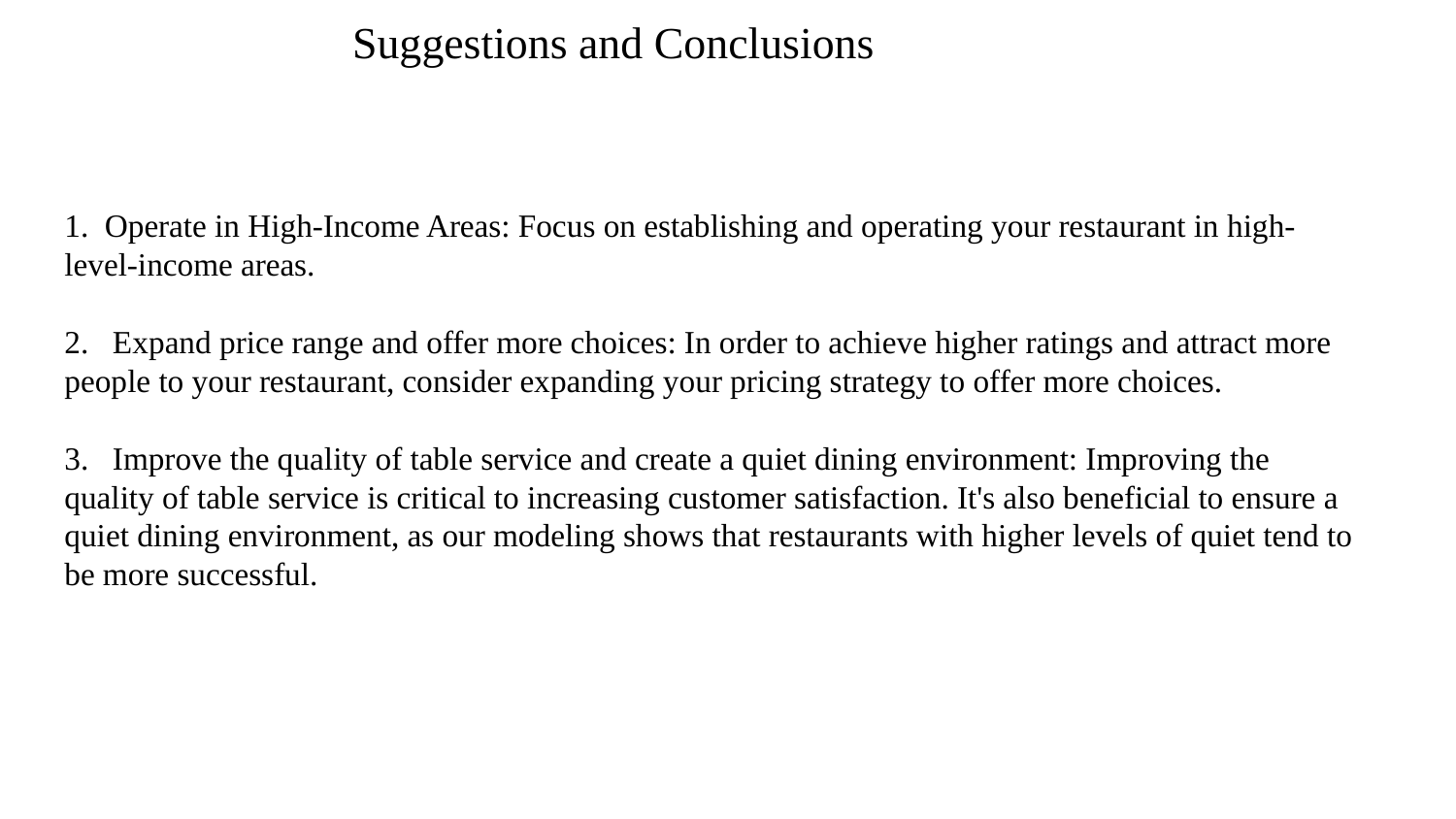

Suggestions and Conclusions
1.  Operate in High-Income Areas: Focus on establishing and operating your restaurant in high-level-income areas.

2.   Expand price range and offer more choices: In order to achieve higher ratings and attract more people to your restaurant, consider expanding your pricing strategy to offer more choices.

3.   Improve the quality of table service and create a quiet dining environment: Improving the quality of table service is critical to increasing customer satisfaction. It's also beneficial to ensure a quiet dining environment, as our modeling shows that restaurants with higher levels of quiet tend to be more successful.